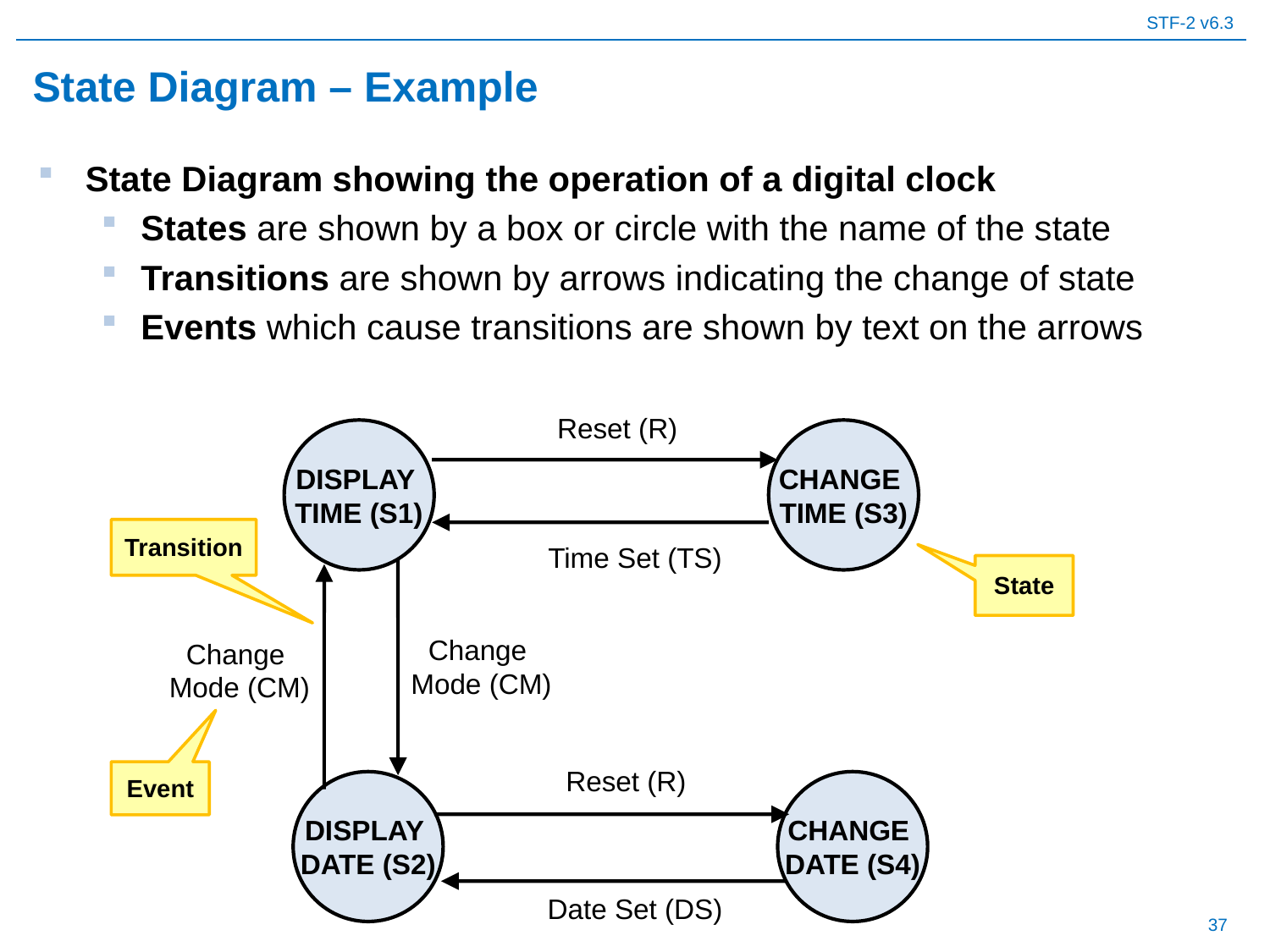

# State Diagram – Example
State Diagram showing the operation of a digital clock
States are shown by a box or circle with the name of the state
Transitions are shown by arrows indicating the change of state
Events which cause transitions are shown by text on the arrows
Reset (R)
DISPLAY
TIME (S1)
CHANGE
TIME (S3)

Time Set (TS)

Change
Mode (CM)
Change
Mode (CM)
Reset (R)
DISPLAY
DATE (S2)
CHANGE
DATE (S4)

Date Set (DS)

Transition

State

Event